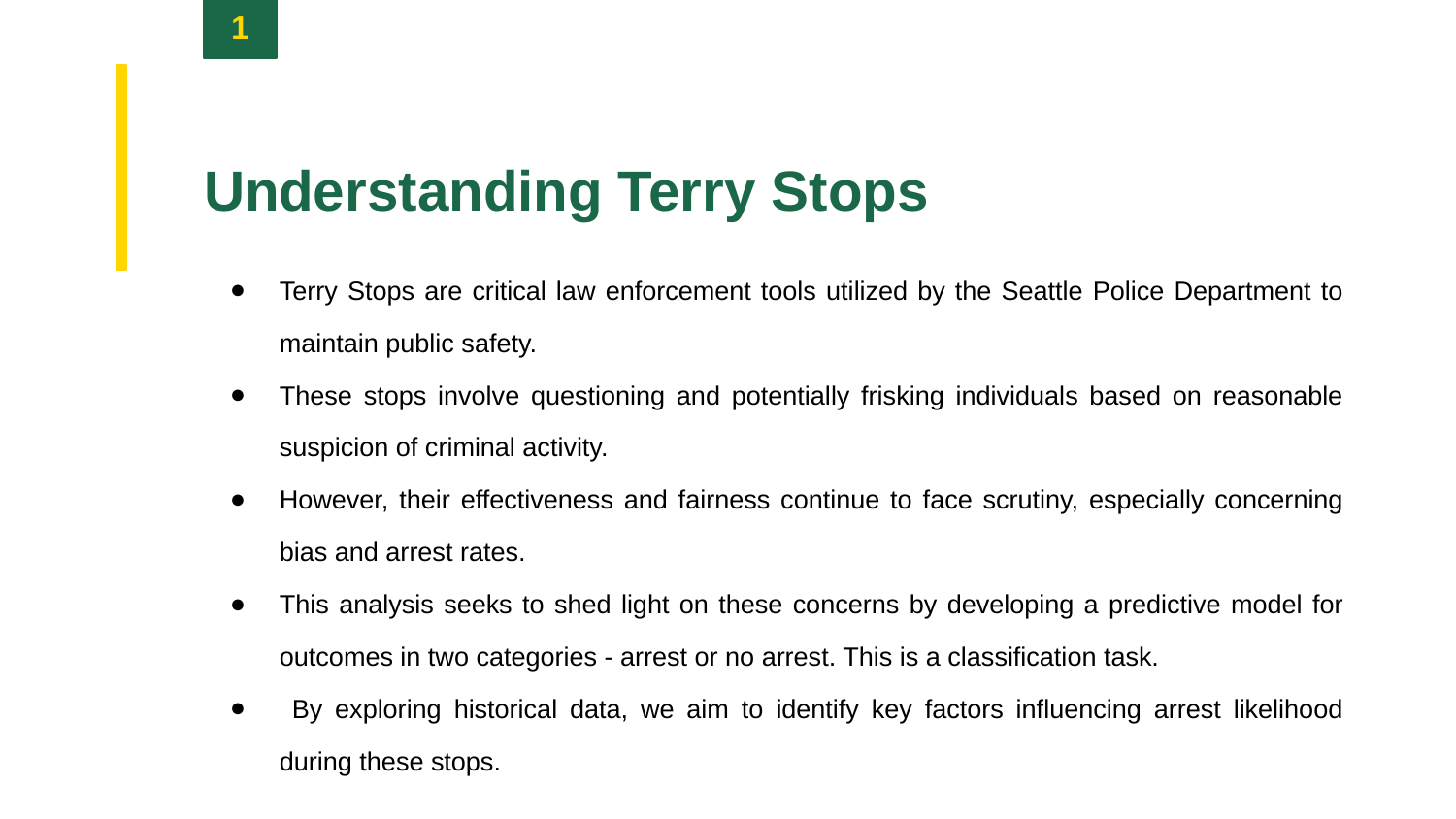

1

Understanding Terry Stops
Terry Stops are critical law enforcement tools utilized by the Seattle Police Department to maintain public safety.
These stops involve questioning and potentially frisking individuals based on reasonable suspicion of criminal activity.
However, their effectiveness and fairness continue to face scrutiny, especially concerning bias and arrest rates.
This analysis seeks to shed light on these concerns by developing a predictive model for outcomes in two categories - arrest or no arrest. This is a classification task.
 By exploring historical data, we aim to identify key factors influencing arrest likelihood during these stops.